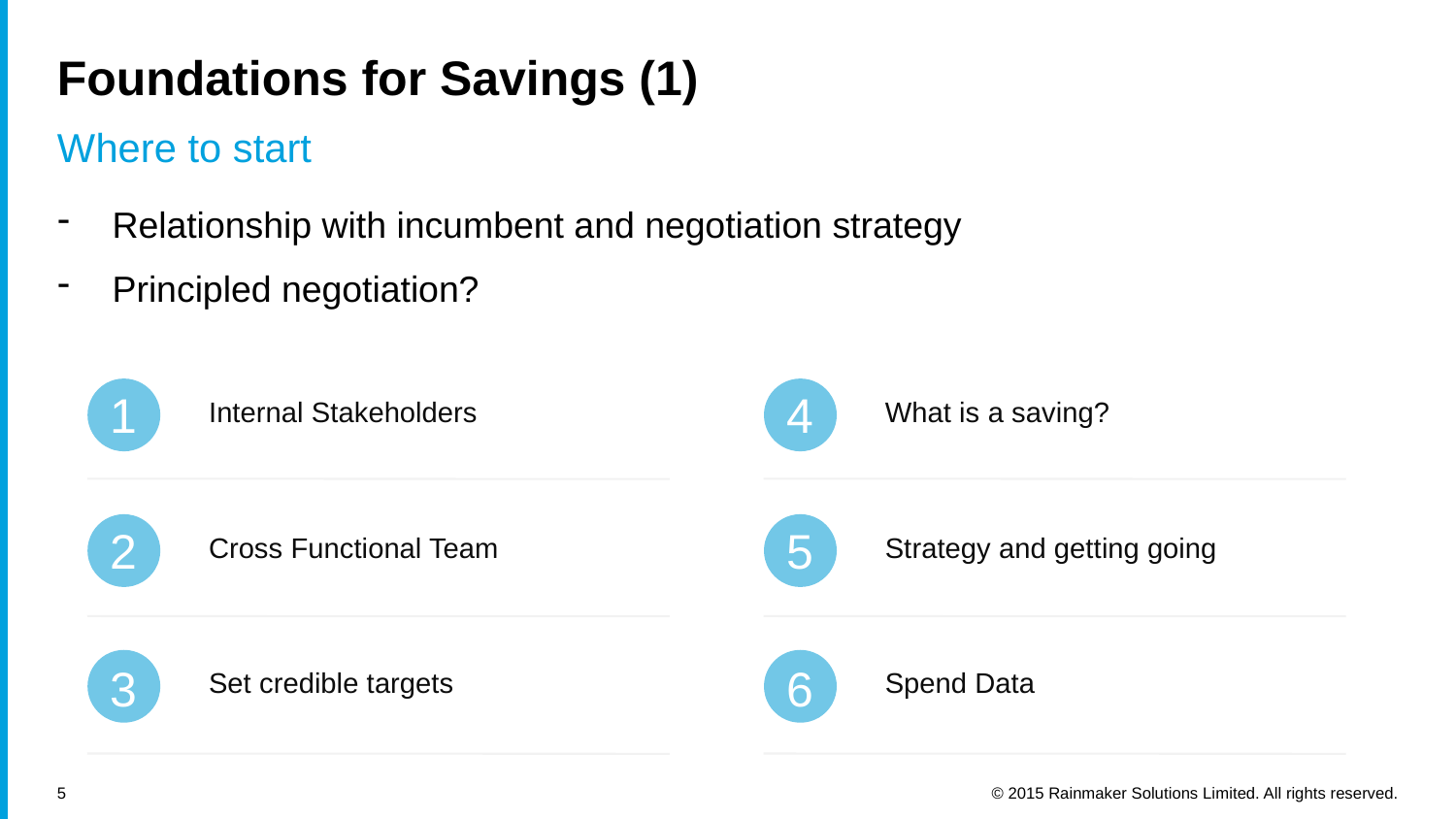

# Foundations for Savings (1)
Where to start
Relationship with incumbent and negotiation strategy
Principled negotiation?

1
Internal Stakeholders

4
What is a saving?

2
Cross Functional Team

5
Strategy and getting going

3
Set credible targets

6
Spend Data
5